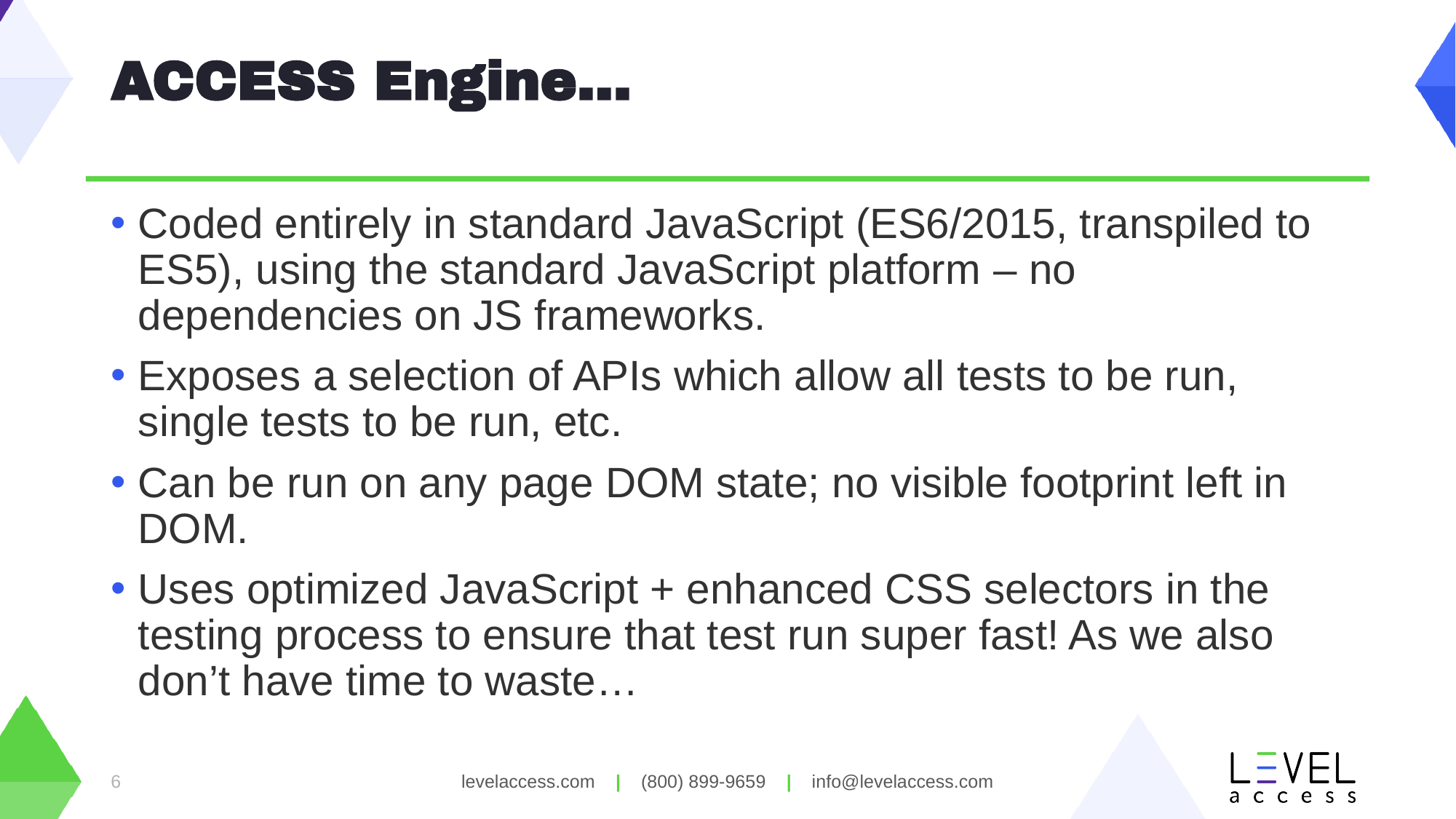

# ACCESS Engine…
Coded entirely in standard JavaScript (ES6/2015, transpiled to ES5), using the standard JavaScript platform – no dependencies on JS frameworks.
Exposes a selection of APIs which allow all tests to be run, single tests to be run, etc.
Can be run on any page DOM state; no visible footprint left in DOM.
Uses optimized JavaScript + enhanced CSS selectors in the testing process to ensure that test run super fast! As we also don’t have time to waste…
6
levelaccess.com    |    (800) 899-9659    |    info@levelaccess.com